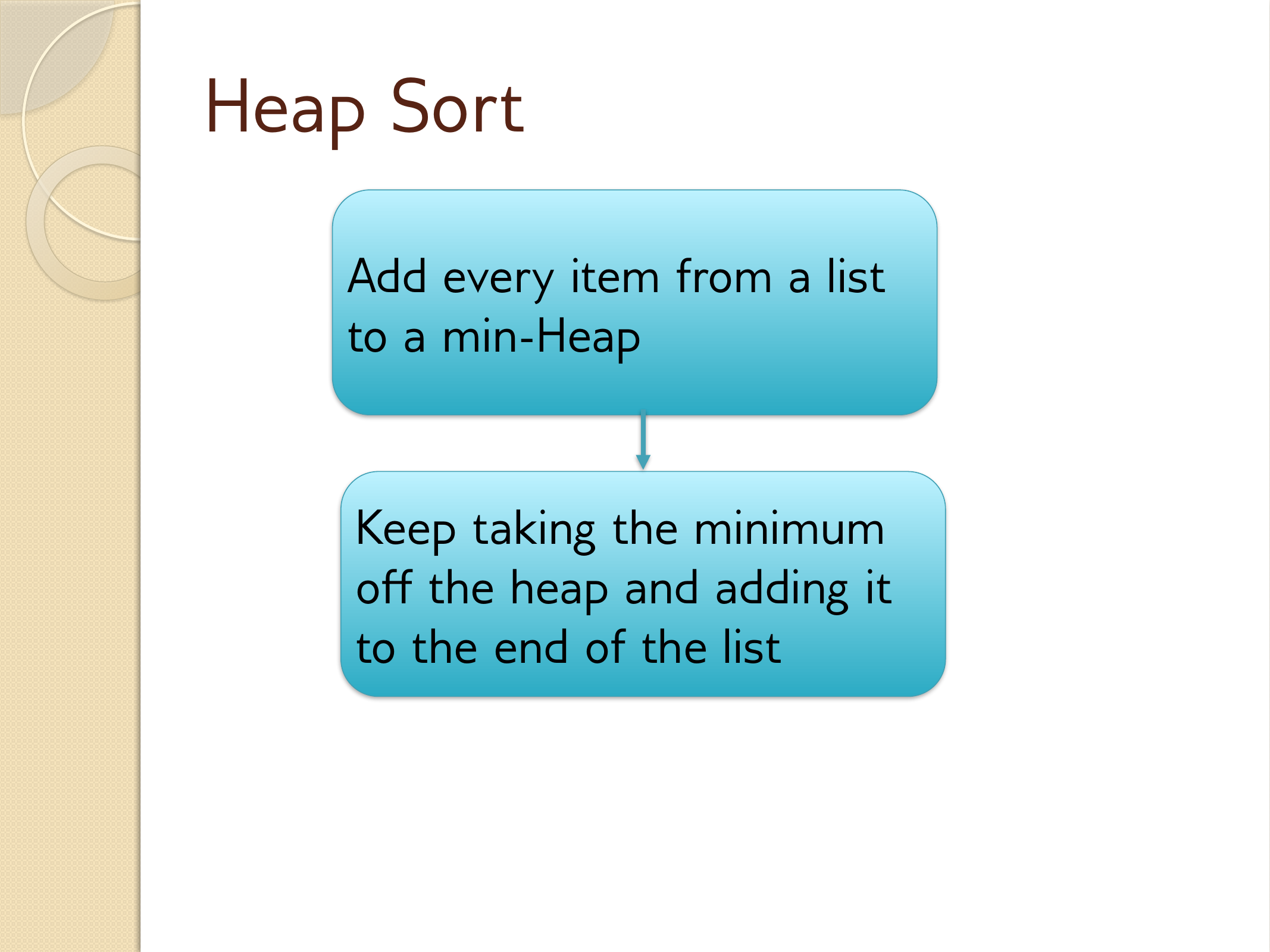

# Heap Sort

Add every item from a list to a min-Heap

Keep taking the minimum off the heap and adding it to the end of the list